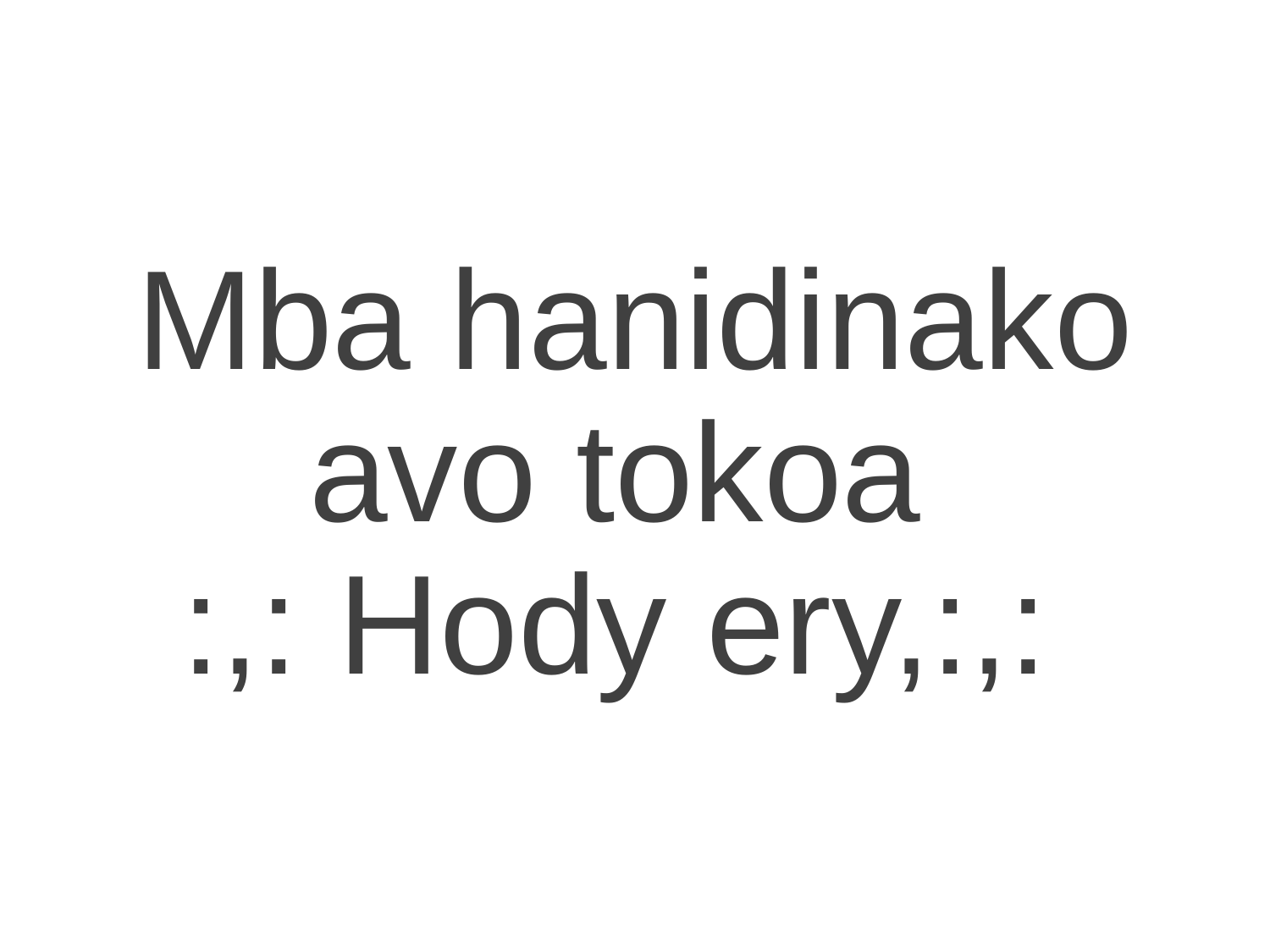

Mba hanidinako avo tokoa
:,: Hody ery,:,: